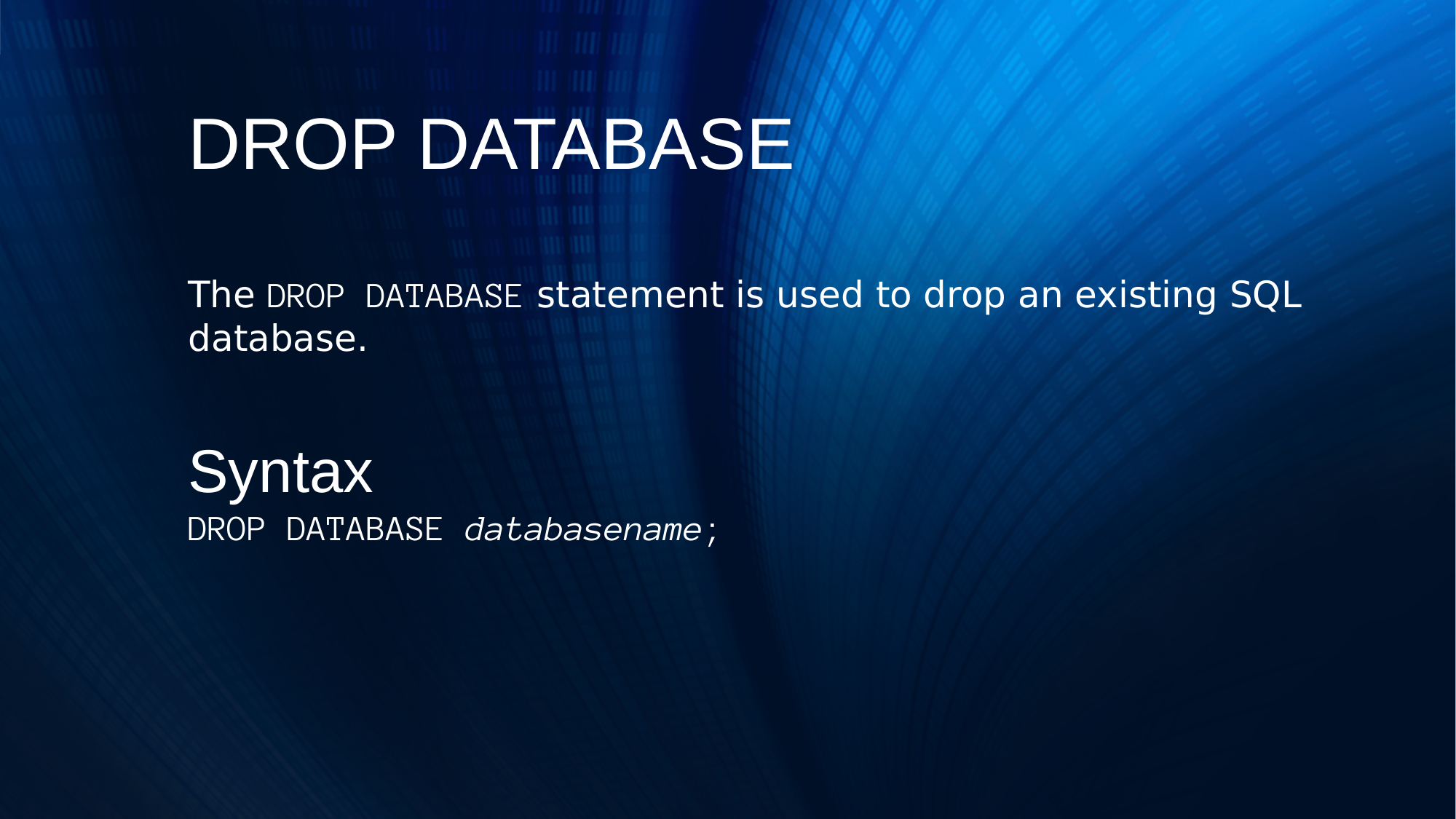

DROP DATABASE

The DROP DATABASE statement is used to drop an existing SQL database.

Syntax
DROP DATABASE databasename;